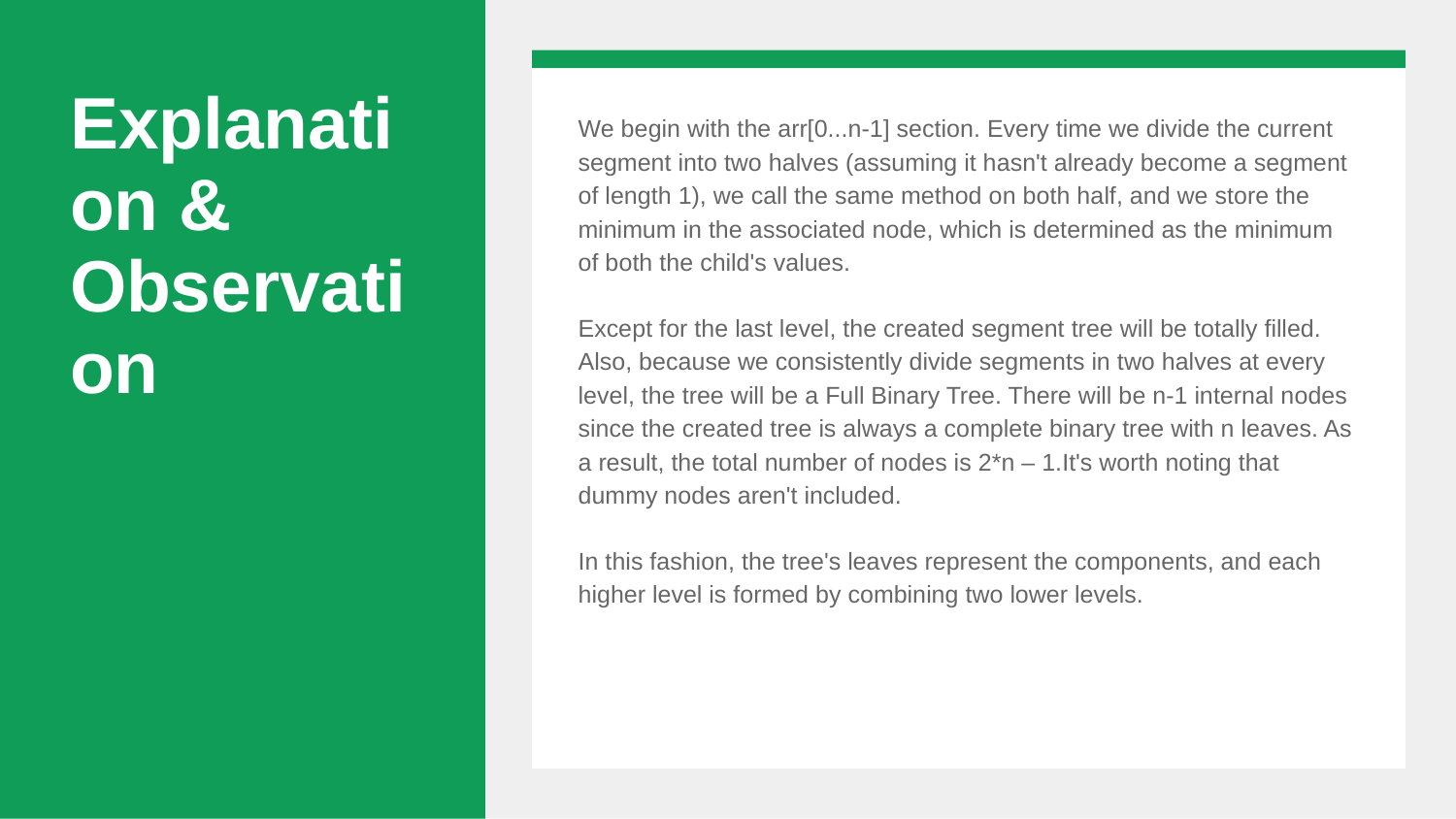

# Explanation & Observation
We begin with the arr[0...n-1] section. Every time we divide the current segment into two halves (assuming it hasn't already become a segment of length 1), we call the same method on both half, and we store the minimum in the associated node, which is determined as the minimum of both the child's values.
Except for the last level, the created segment tree will be totally filled. Also, because we consistently divide segments in two halves at every level, the tree will be a Full Binary Tree. There will be n-1 internal nodes since the created tree is always a complete binary tree with n leaves. As a result, the total number of nodes is 2*n – 1.It's worth noting that dummy nodes aren't included.
In this fashion, the tree's leaves represent the components, and each higher level is formed by combining two lower levels.